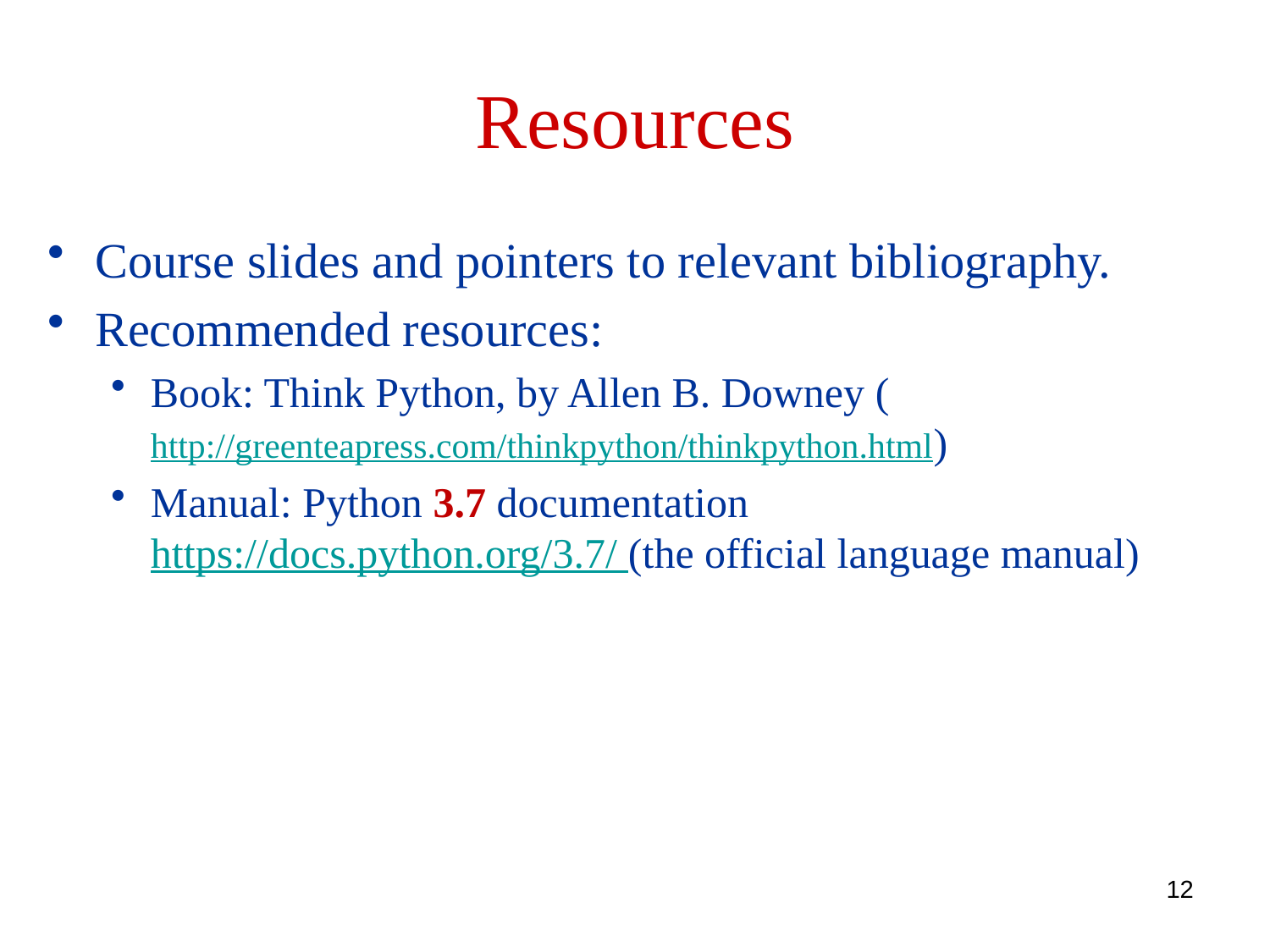

Resources
Course slides and pointers to relevant bibliography.
Recommended resources:
Book: Think Python, by Allen B. Downey (http://greenteapress.com/thinkpython/thinkpython.html)
Manual: Python 3.7 documentation https://docs.python.org/3.7/ (the official language manual)
12